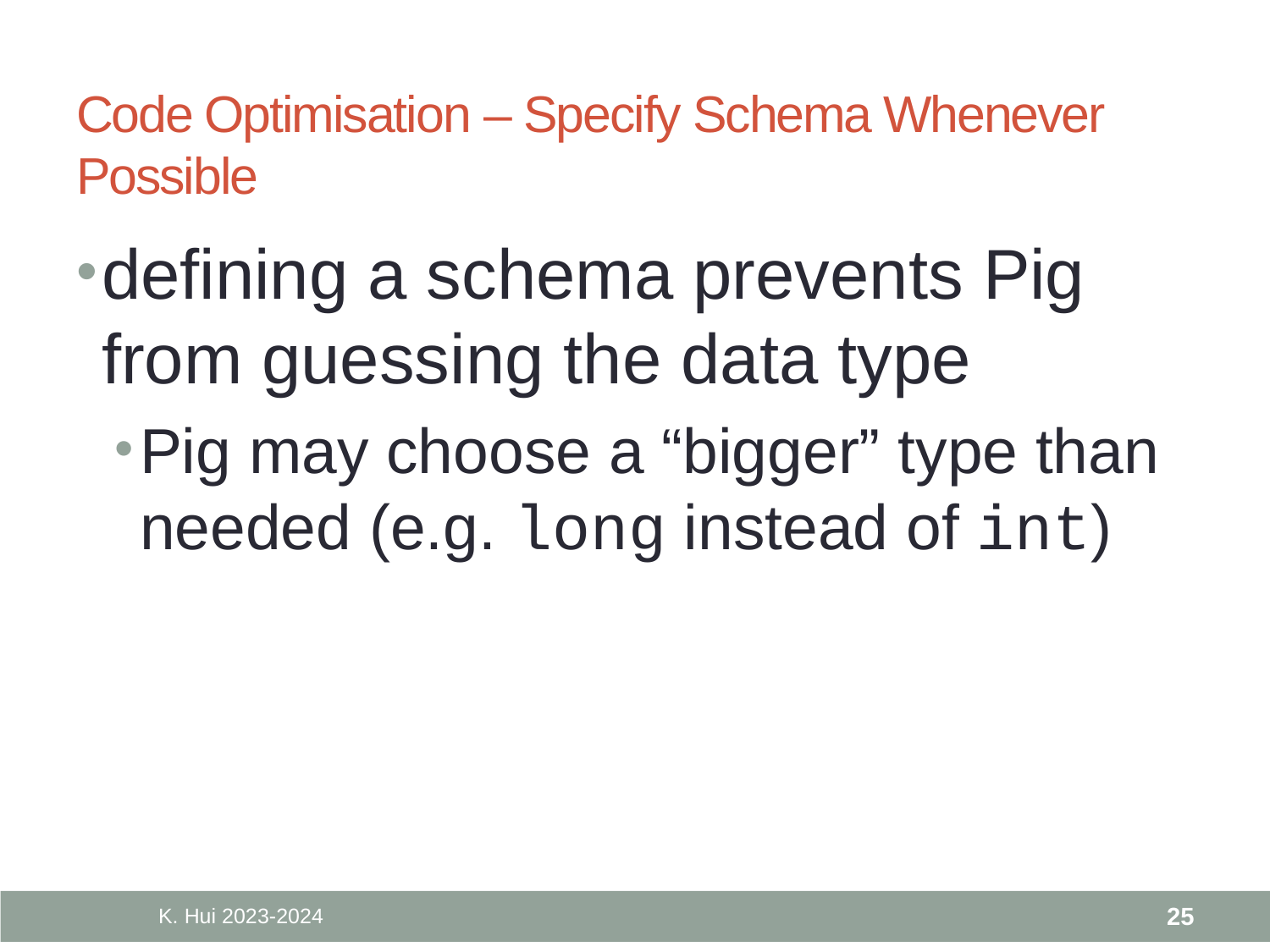

# Code Optimisation – Specify Schema Whenever Possible
defining a schema prevents Pig from guessing the data type
Pig may choose a “bigger” type than needed (e.g. long instead of int)
K. Hui 2023-2024
25